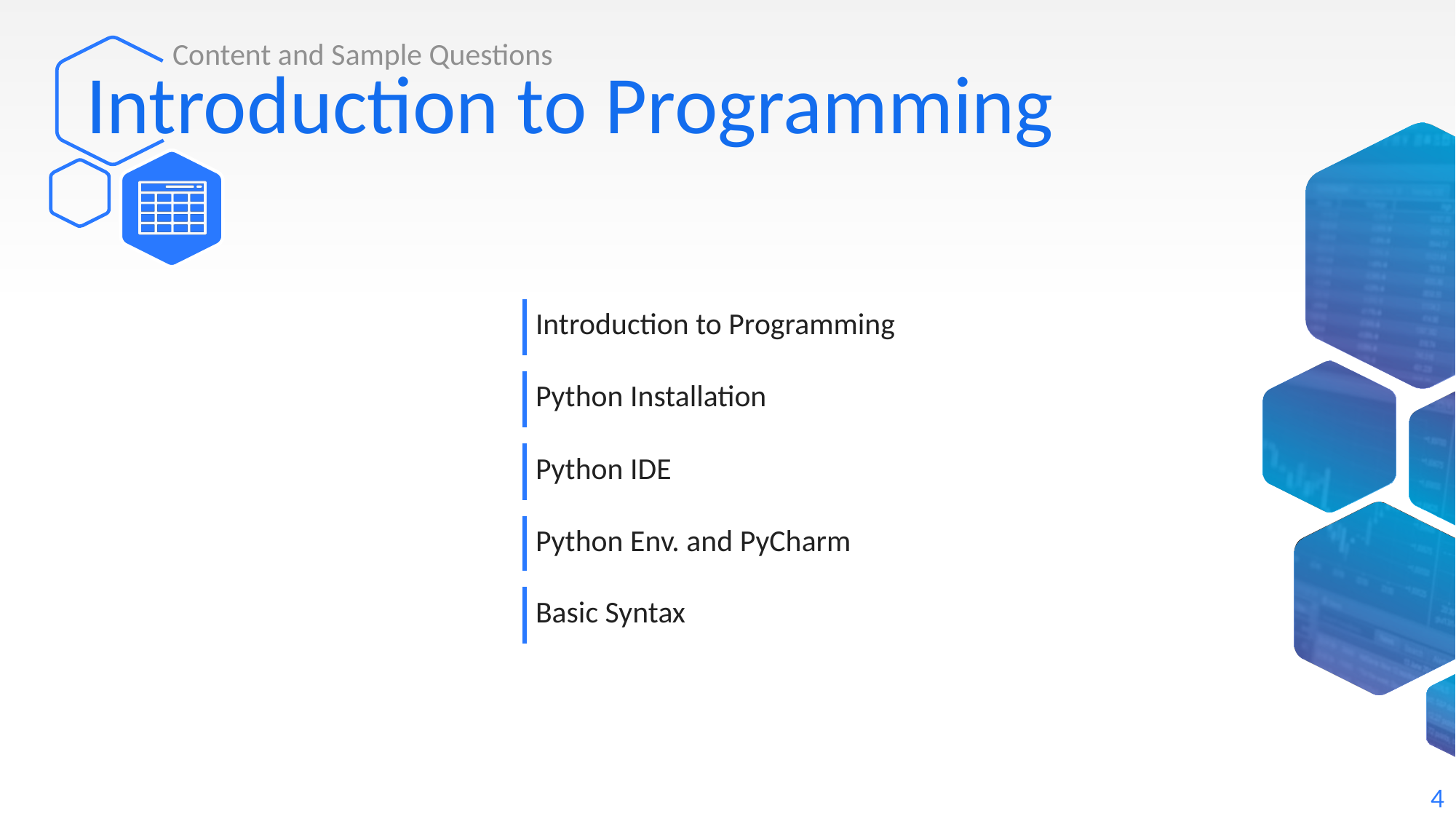

Content and Sample Questions
# Introduction to Programming
| Introduction to Programming |
| --- |
|  |
| Python Installation |
|  |
| Python IDE |
|  |
| Python Env. and PyCharm |
|  |
| Basic Syntax |
|  |